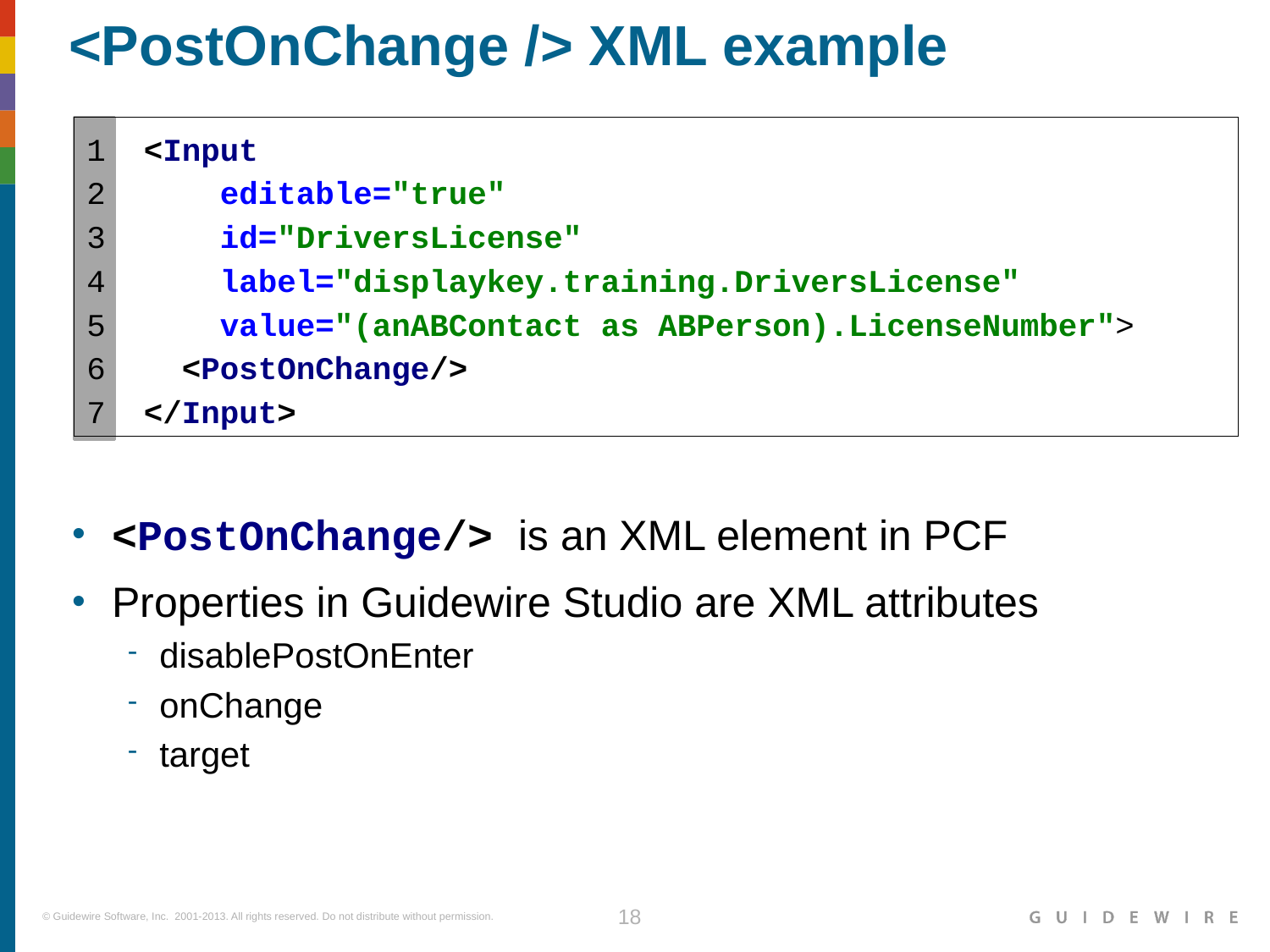

# <PostOnChange /> XML example
1  <Input
2      editable="true"
3      id="DriversLicense"
4      label="displaykey.training.DriversLicense"
5      value="(anABContact as ABPerson).LicenseNumber">
6    <PostOnChange/>
7  </Input>

<PostOnChange/> is an XML element in PCF
Properties in Guidewire Studio are XML attributes
disablePostOnEnter
onChange
target